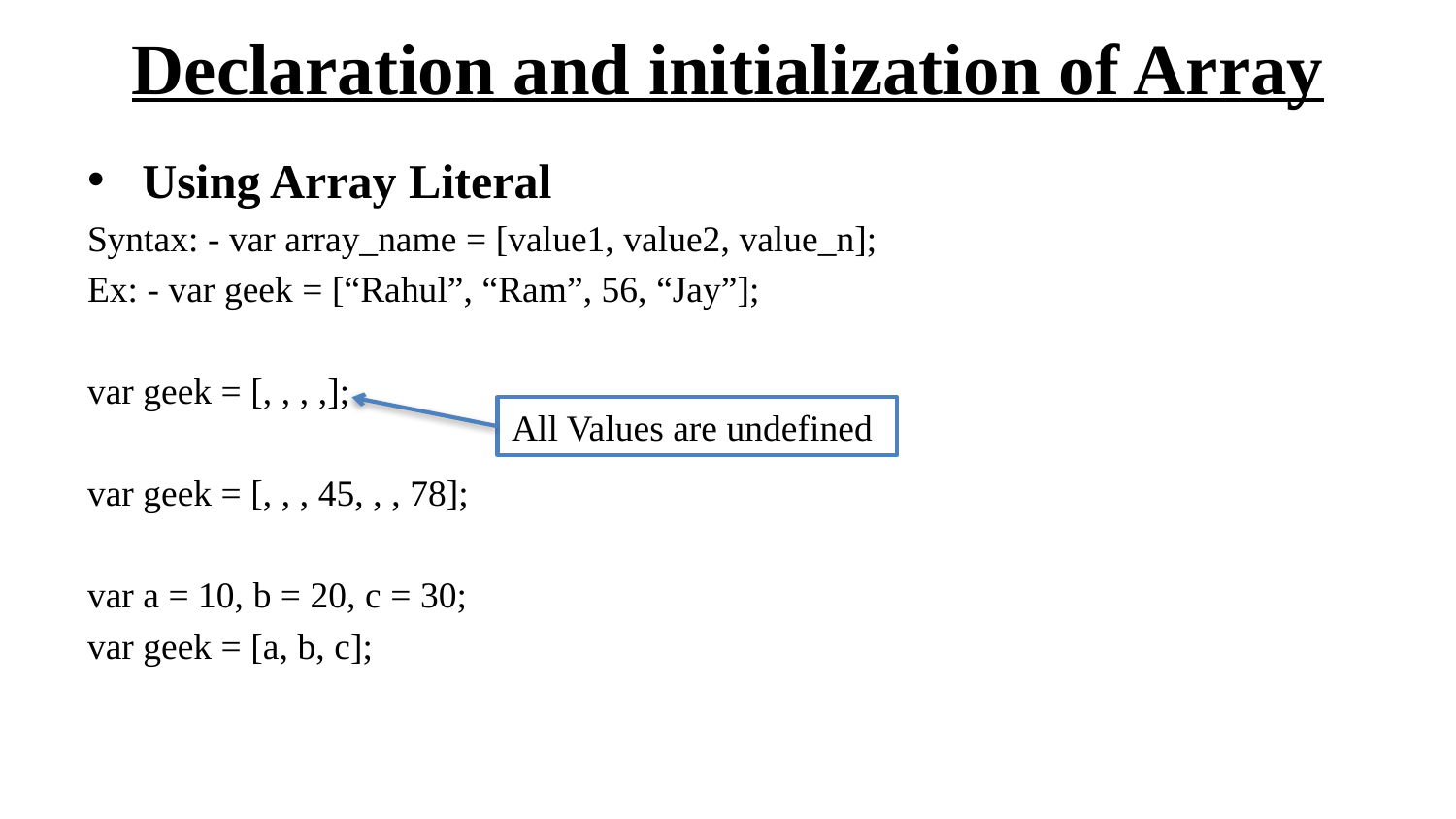

# Declaration and initialization of Array
Using Array Literal
Syntax: - var array_name = [value1, value2, value_n];
Ex: - var geek = [“Rahul”, “Ram”, 56, “Jay”];

var geek = [, , , ,];

var geek = [, , , 45, , , 78];

var a = 10, b = 20, c = 30;
var geek = [a, b, c];
All Values are undefined